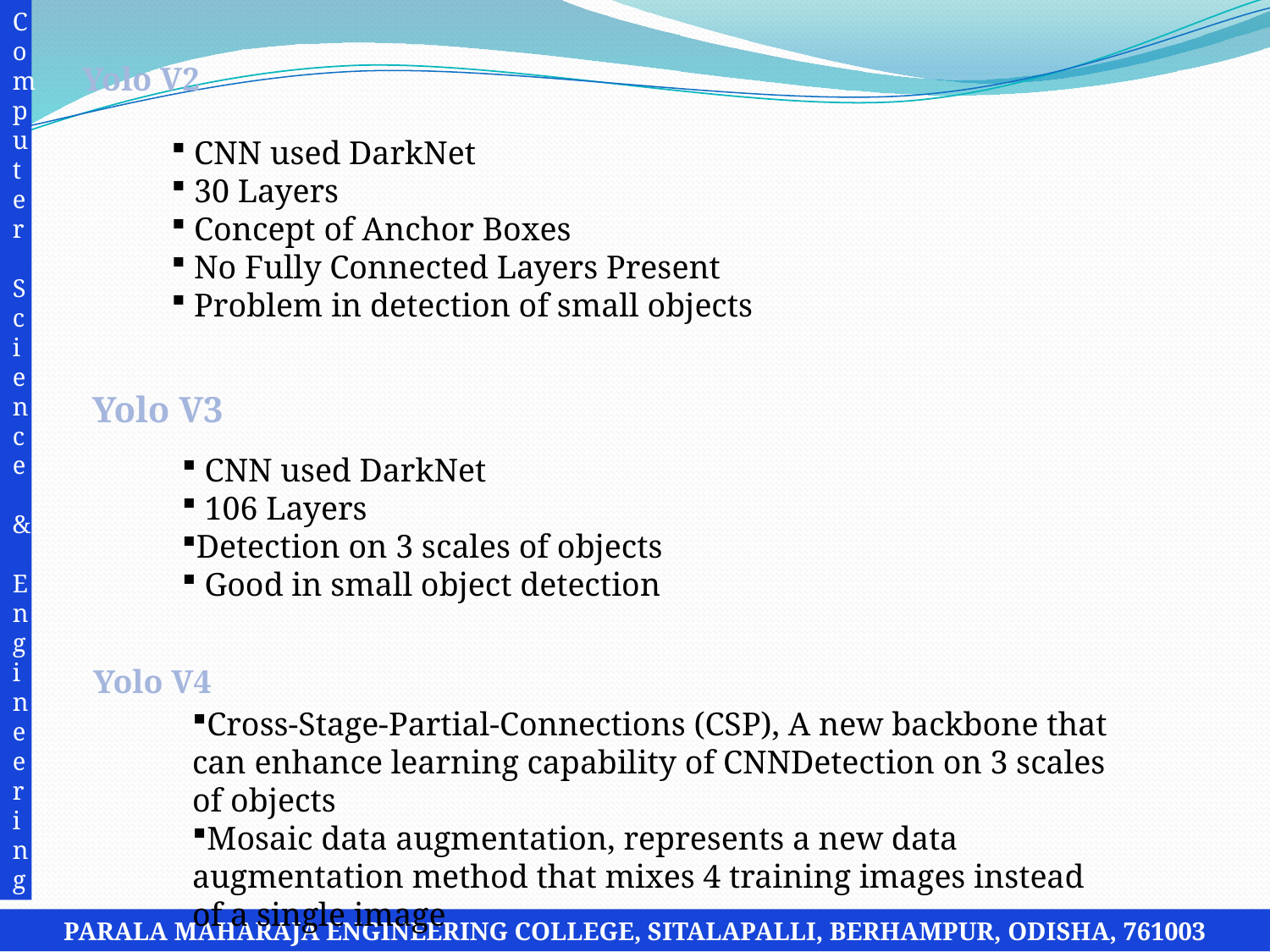

Computer Science & Engineering
Yolo V2
 CNN used DarkNet
 30 Layers
 Concept of Anchor Boxes
 No Fully Connected Layers Present
 Problem in detection of small objects
Yolo V3
 CNN used DarkNet
 106 Layers
Detection on 3 scales of objects
 Good in small object detection
Yolo V4
Cross-Stage-Partial-Connections (CSP), A new backbone that can enhance learning capability of CNNDetection on 3 scales of objects
Mosaic data augmentation, represents a new data augmentation method that mixes 4 training images instead of a single image
PARALA MAHARAJA ENGINEERING COLLEGE, SITALAPALLI, BERHAMPUR, ODISHA, 761003